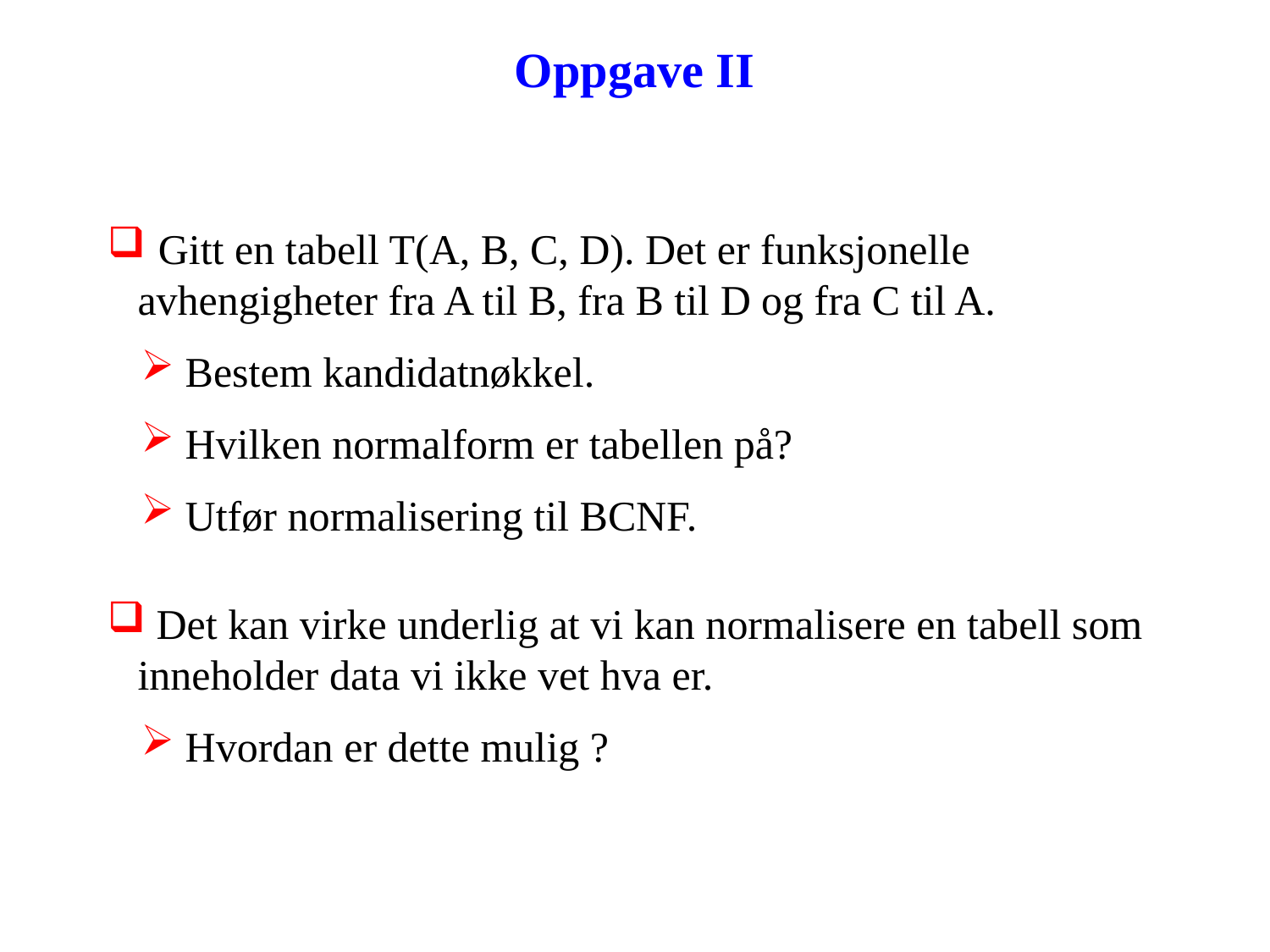

# Oppgave II
 Gitt en tabell T(A, B, C, D). Det er funksjonelle avhengigheter fra A til B, fra B til D og fra C til A.
 Bestem kandidatnøkkel.
 Hvilken normalform er tabellen på?
 Utfør normalisering til BCNF.

 Det kan virke underlig at vi kan normalisere en tabell som inneholder data vi ikke vet hva er.
 Hvordan er dette mulig ?